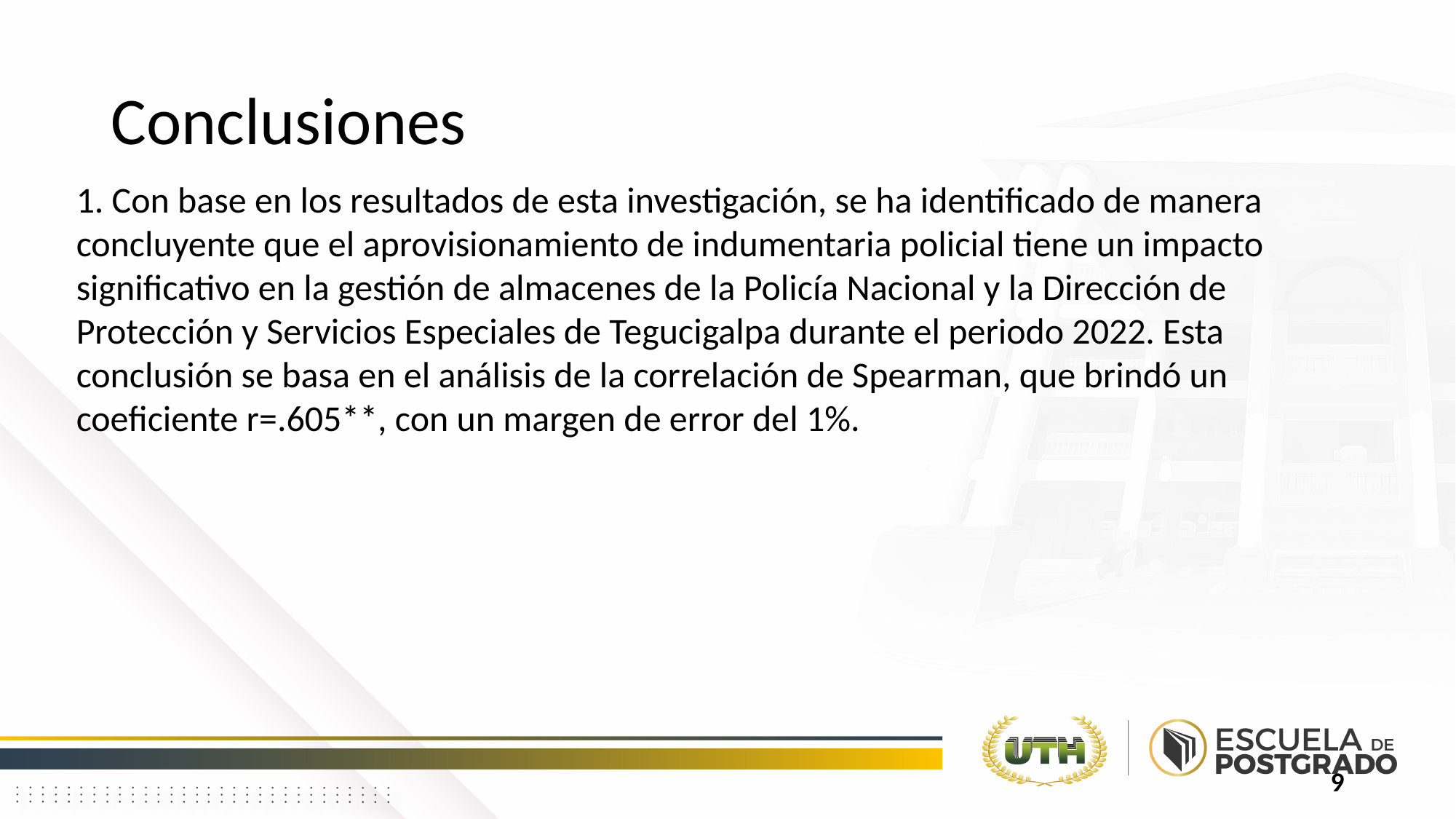

# Conclusiones
1. Con base en los resultados de esta investigación, se ha identificado de manera concluyente que el aprovisionamiento de indumentaria policial tiene un impacto significativo en la gestión de almacenes de la Policía Nacional y la Dirección de Protección y Servicios Especiales de Tegucigalpa durante el periodo 2022. Esta conclusión se basa en el análisis de la correlación de Spearman, que brindó un coeficiente r=.605**, con un margen de error del 1%.
9